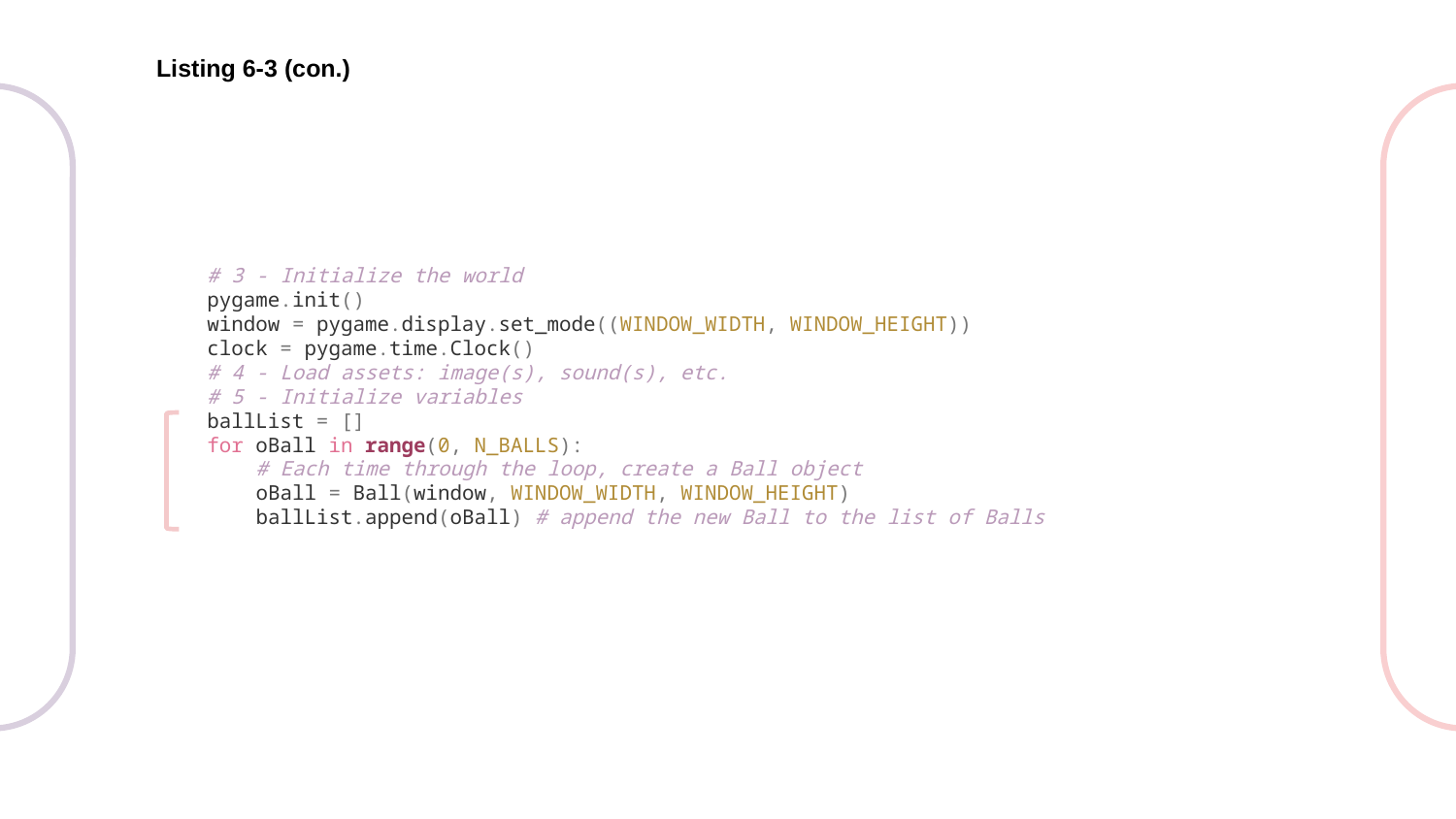

Listing 6-3 (con.)
# 3 - Initialize the world
pygame.init()
window = pygame.display.set_mode((WINDOW_WIDTH, WINDOW_HEIGHT))
clock = pygame.time.Clock()
# 4 - Load assets: image(s), sound(s), etc.
# 5 - Initialize variables
ballList = []
for oBall in range(0, N_BALLS):
    # Each time through the loop, create a Ball object
    oBall = Ball(window, WINDOW_WIDTH, WINDOW_HEIGHT)
    ballList.append(oBall) # append the new Ball to the list of Balls